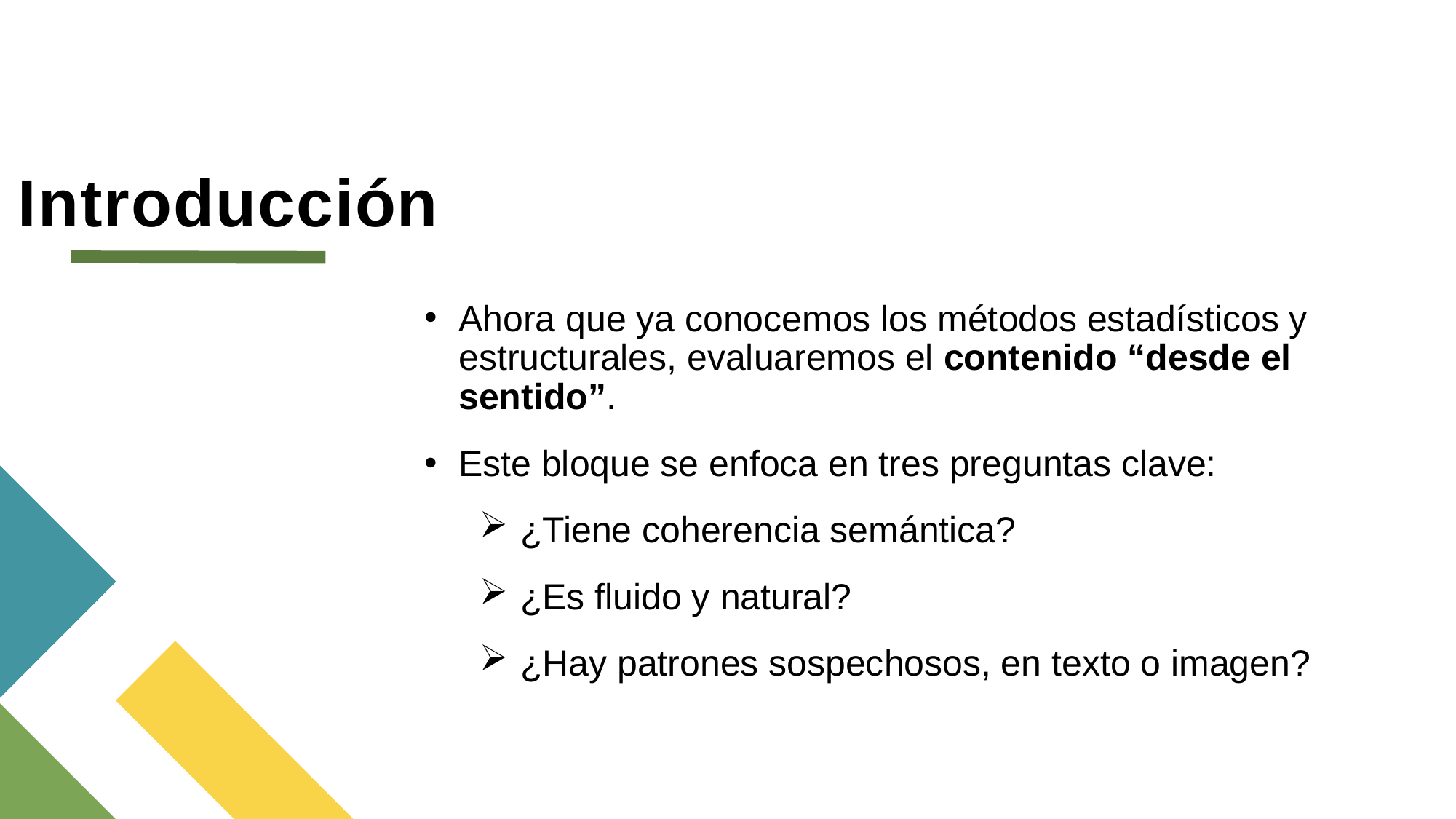

# Introducción
Ahora que ya conocemos los métodos estadísticos y estructurales, evaluaremos el contenido “desde el sentido”.
Este bloque se enfoca en tres preguntas clave:
¿Tiene coherencia semántica?
¿Es fluido y natural?
¿Hay patrones sospechosos, en texto o imagen?